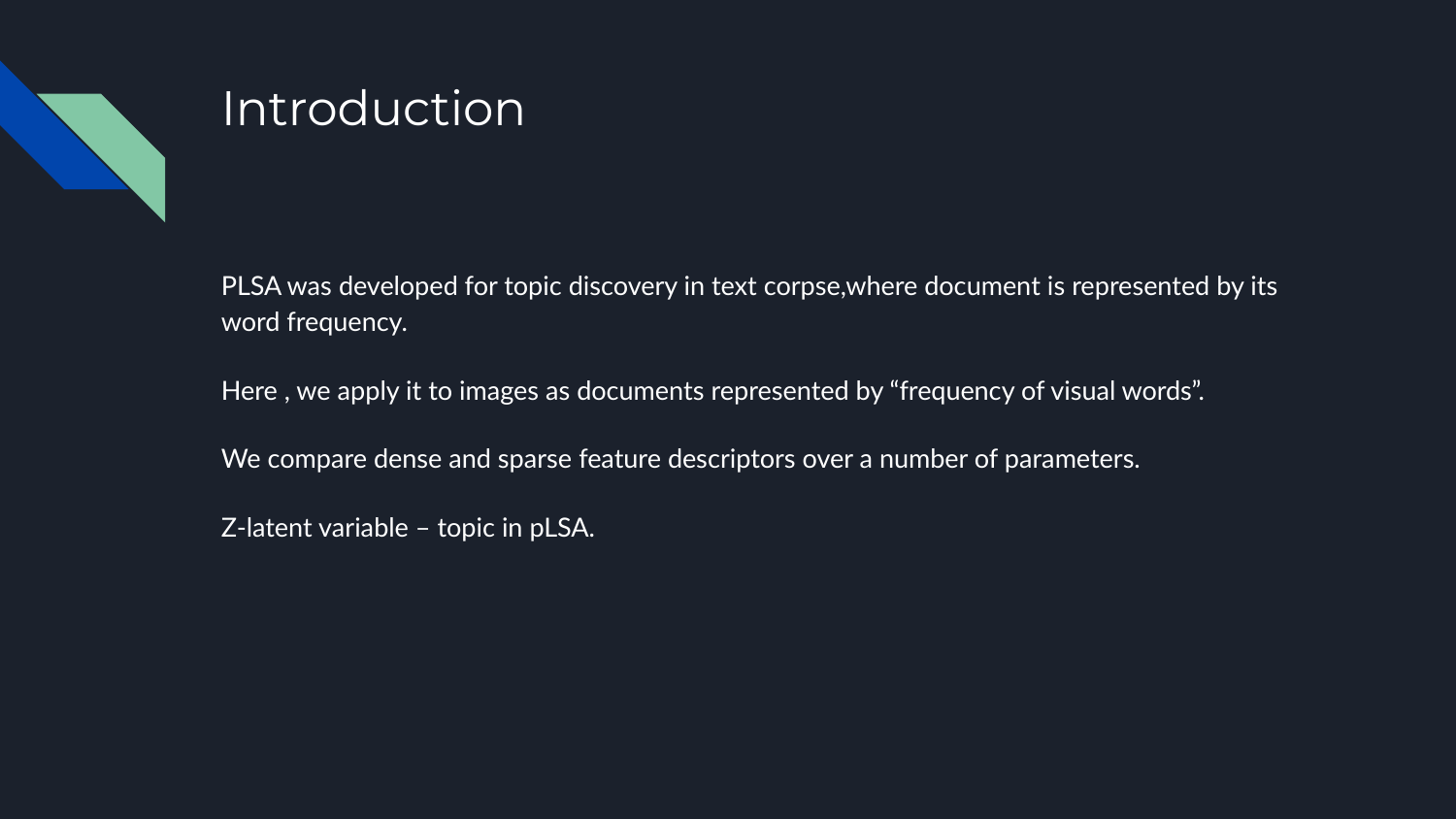

# Introduction
PLSA was developed for topic discovery in text corpse,where document is represented by its word frequency.
Here , we apply it to images as documents represented by “frequency of visual words”.
We compare dense and sparse feature descriptors over a number of parameters.
Z-latent variable – topic in pLSA.